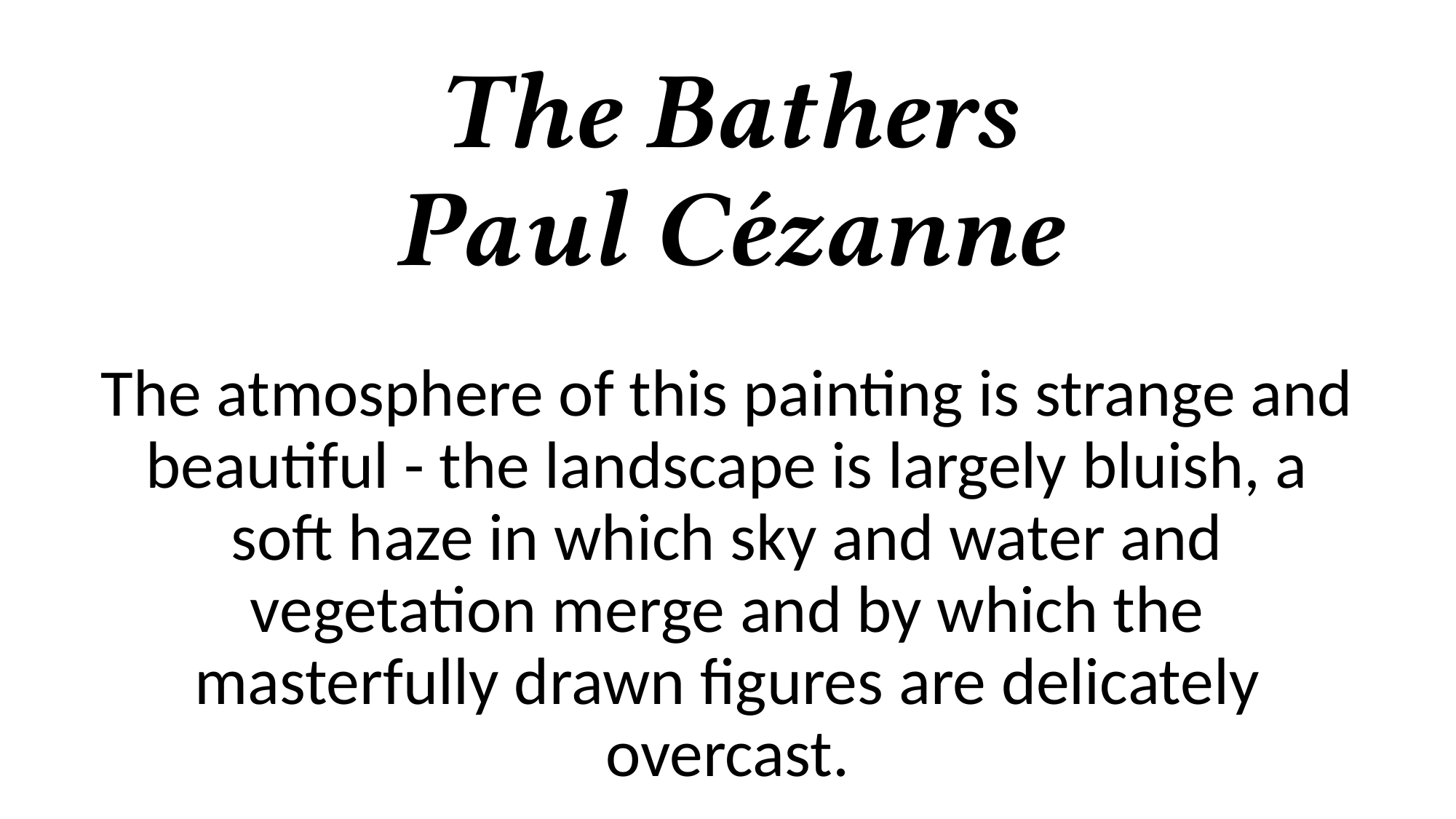

# The Bathers Paul Cézanne
The atmosphere of this painting is strange and beautiful - the landscape is largely bluish, a soft haze in which sky and water and vegetation merge and by which the masterfully drawn figures are delicately overcast.